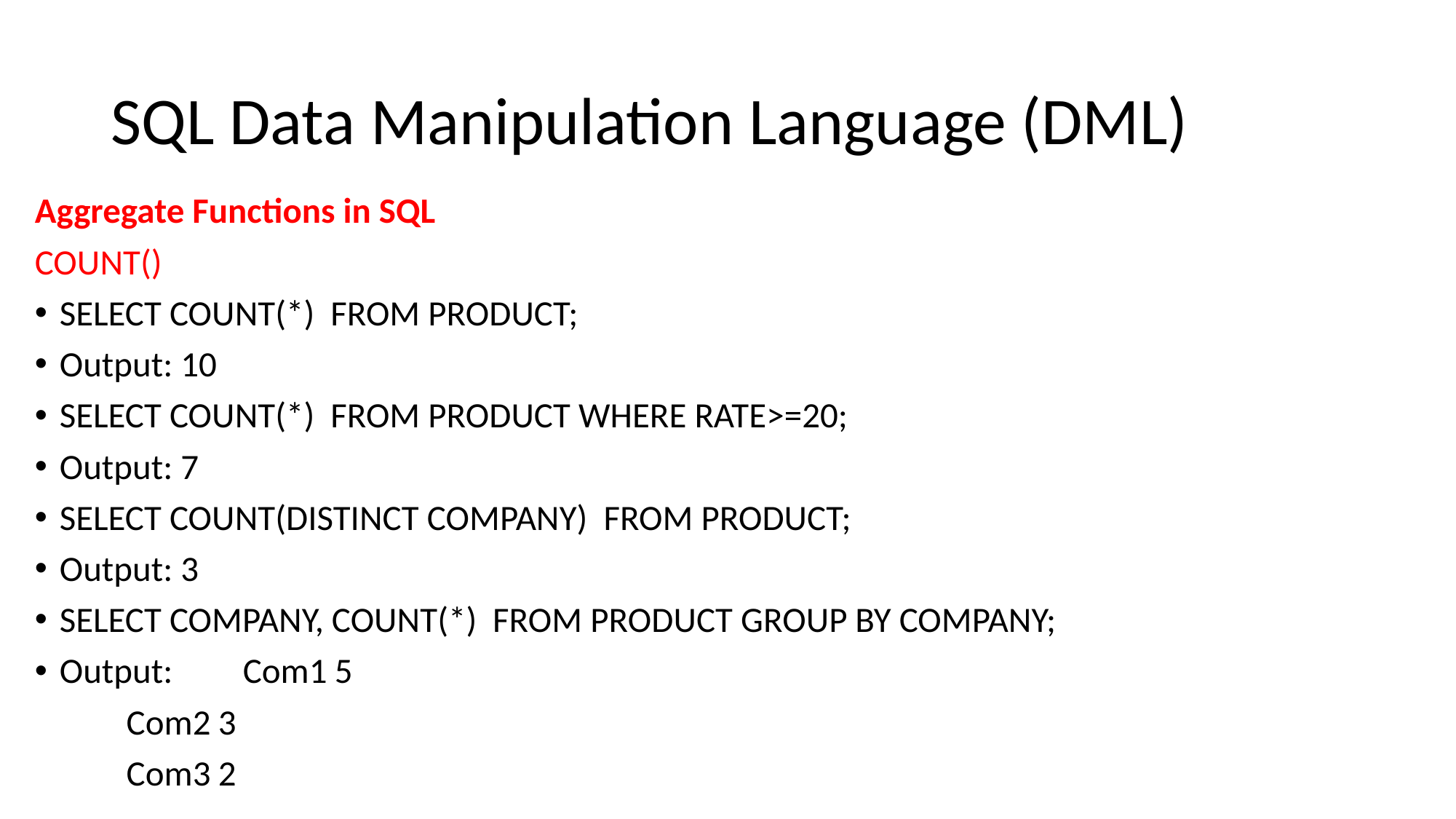

# SQL Data Manipulation Language (DML)
Aggregate Functions in SQL
COUNT()
SELECT COUNT(*)  FROM PRODUCT;
Output: 10
SELECT COUNT(*)  FROM PRODUCT WHERE RATE>=20;
Output: 7
SELECT COUNT(DISTINCT COMPANY)  FROM PRODUCT;
Output: 3
SELECT COMPANY, COUNT(*)  FROM PRODUCT GROUP BY COMPANY;
Output: 	Com1		5
		Com2		3
		Com3		2